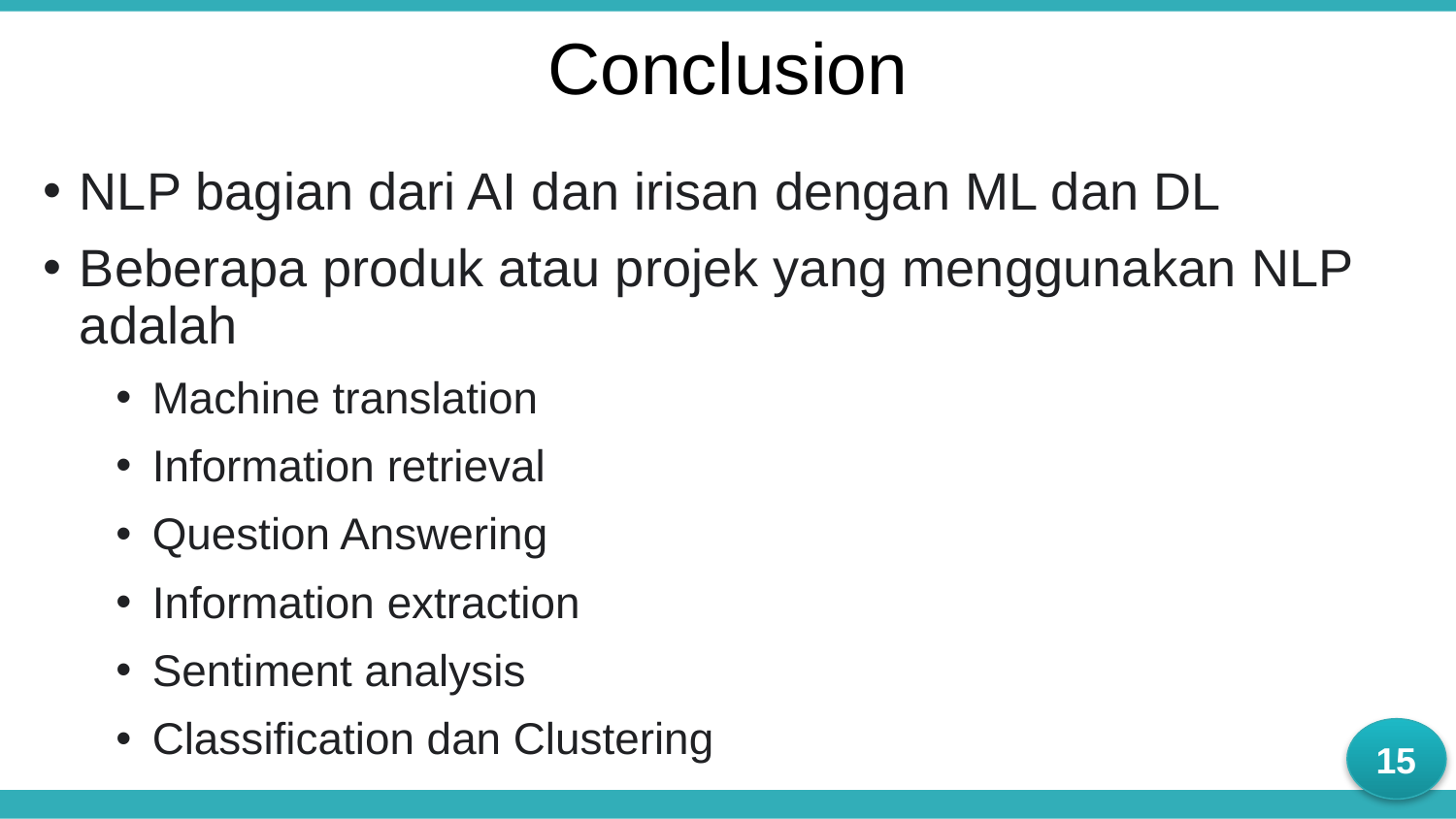

Conclusion
NLP bagian dari AI dan irisan dengan ML dan DL
Beberapa produk atau projek yang menggunakan NLP adalah
Machine translation
Information retrieval
Question Answering
Information extraction
Sentiment analysis
Classification dan Clustering
15